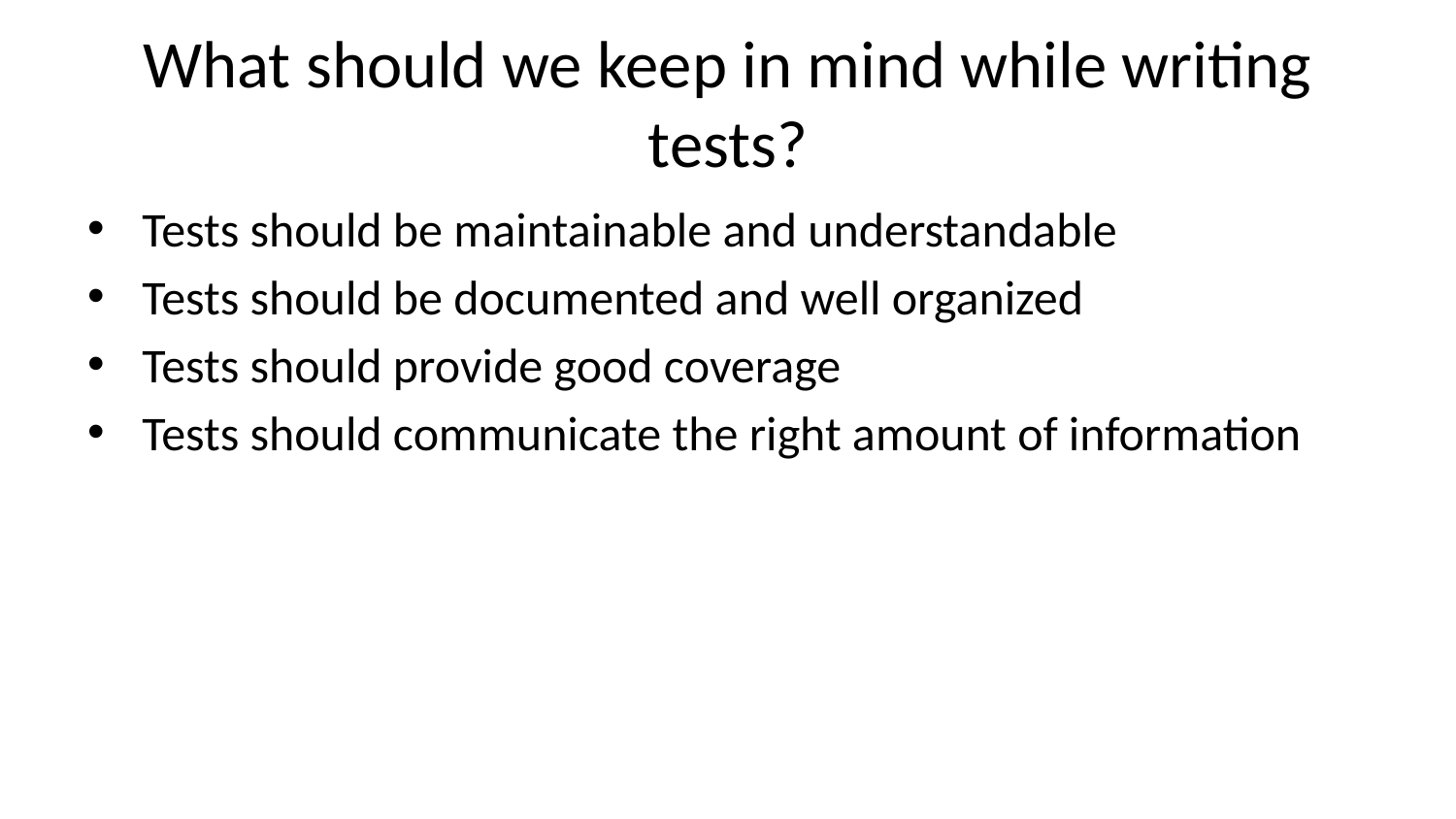

# What should we keep in mind while writing tests?
Tests should be maintainable and understandable
Tests should be documented and well organized
Tests should provide good coverage
Tests should communicate the right amount of information